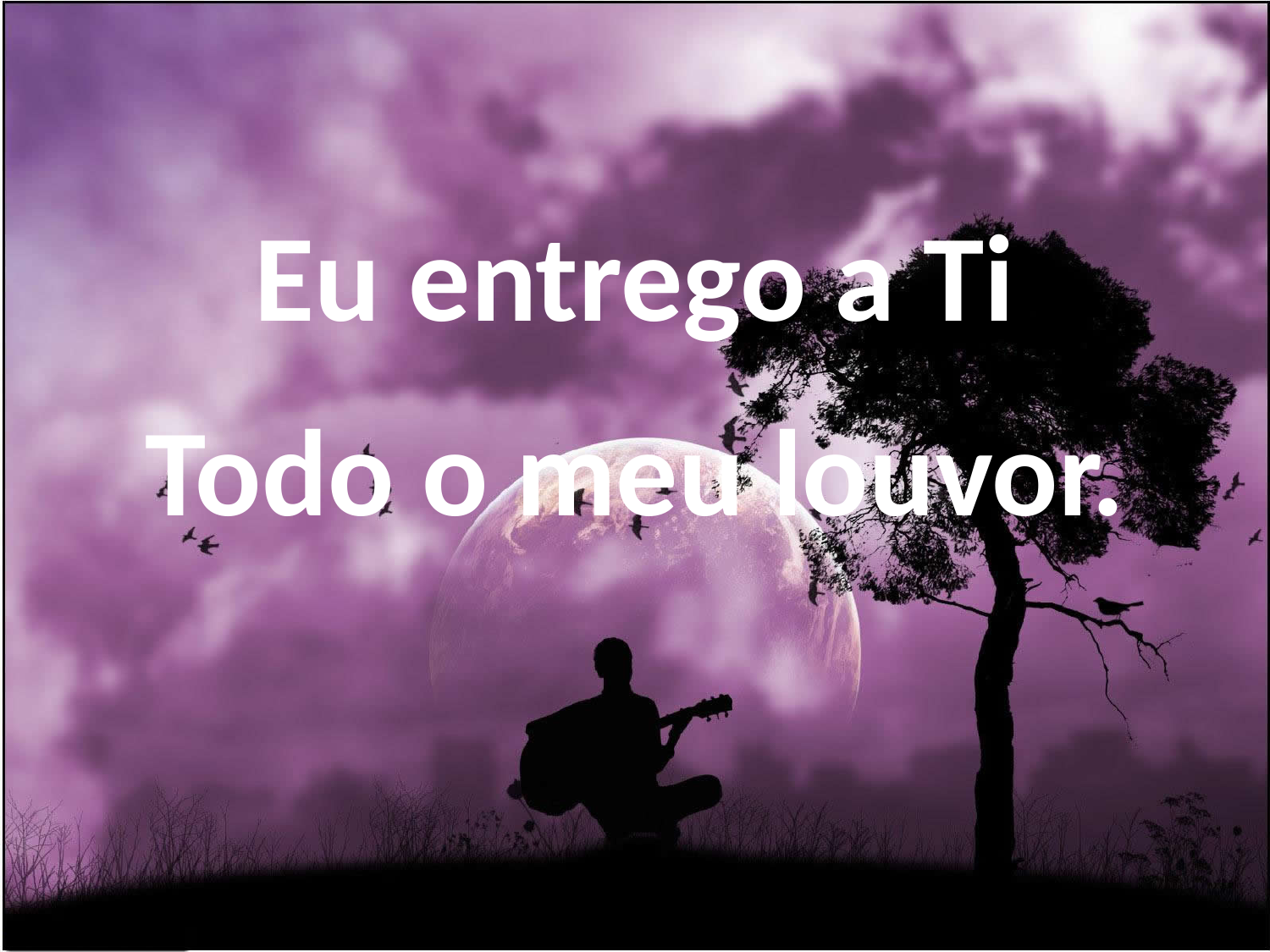

Eu entrego a Ti
Todo o meu louvor.